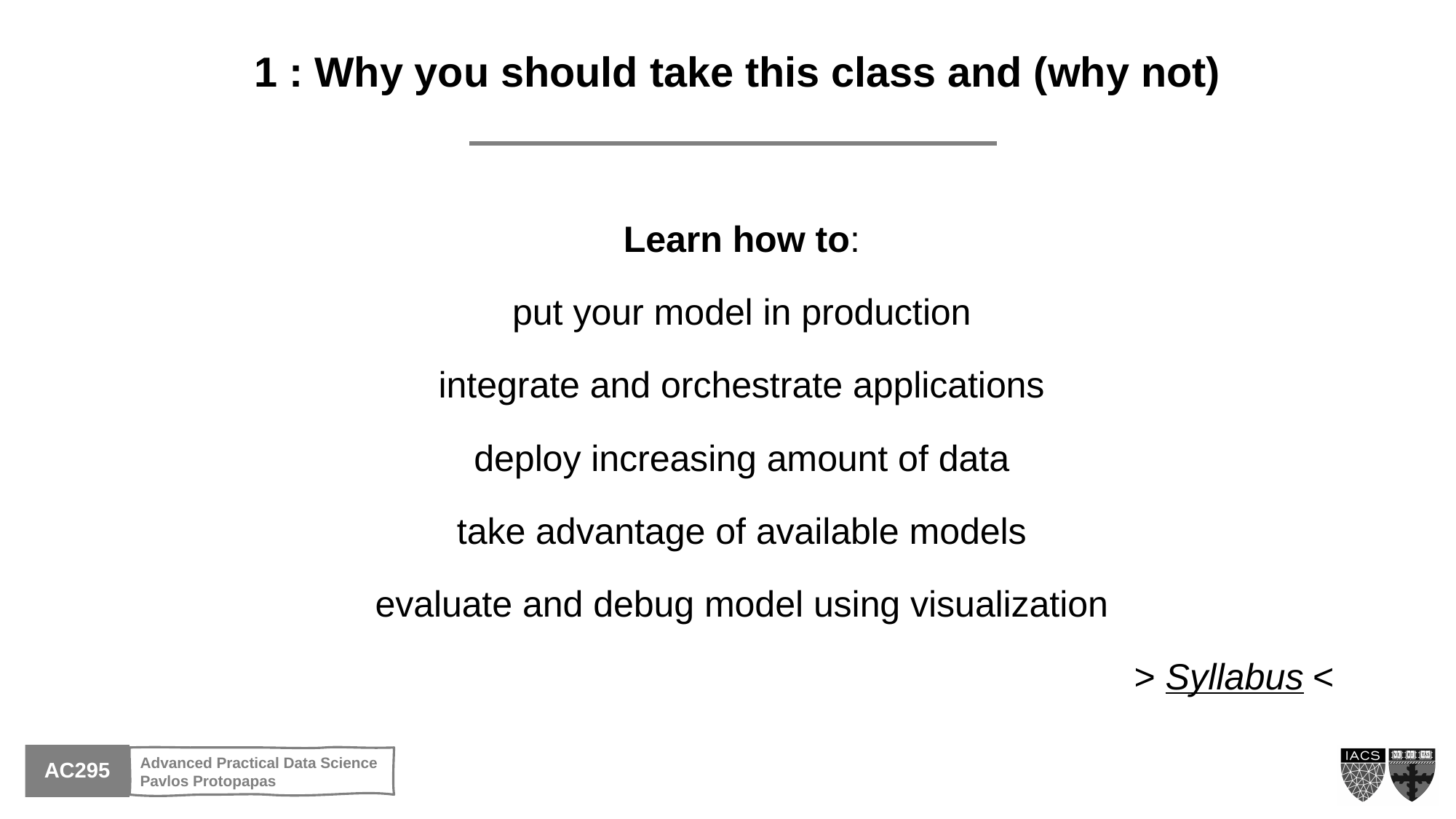

1 : Why you should take this class and (why not)
Learn how to:
put your model in production
integrate and orchestrate applications
deploy increasing amount of data
take advantage of available models
evaluate and debug model using visualization
> Syllabus <